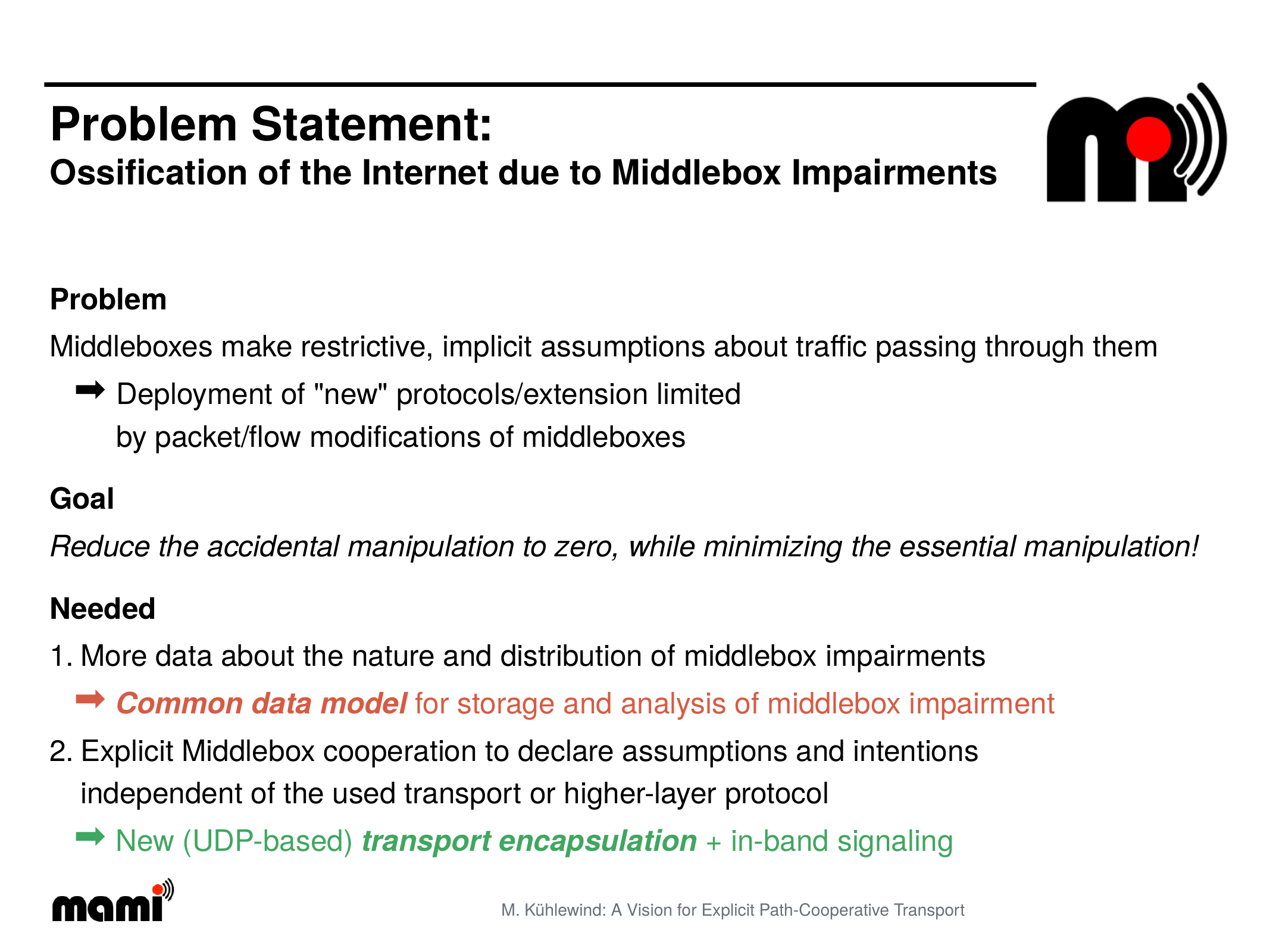

# Problem Statement:
Ossification of the Internet due to Middlebox Impairments
Problem
Middleboxes make restrictive, implicit assumptions about traffic passing through them
Deployment of "new" protocols/extension limited
by packet/flow modifications of middleboxes
Goal
Reduce the accidental manipulation to zero, while minimizing the essential manipulation!
Needed
More data about the nature and distribution of middlebox impairments
Common data model for storage and analysis of middlebox impairment
Explicit Middlebox cooperation to declare assumptions and intentions
independent of the used transport or higher-layer protocol
New (UDP-based) transport encapsulation + in-band signaling
2